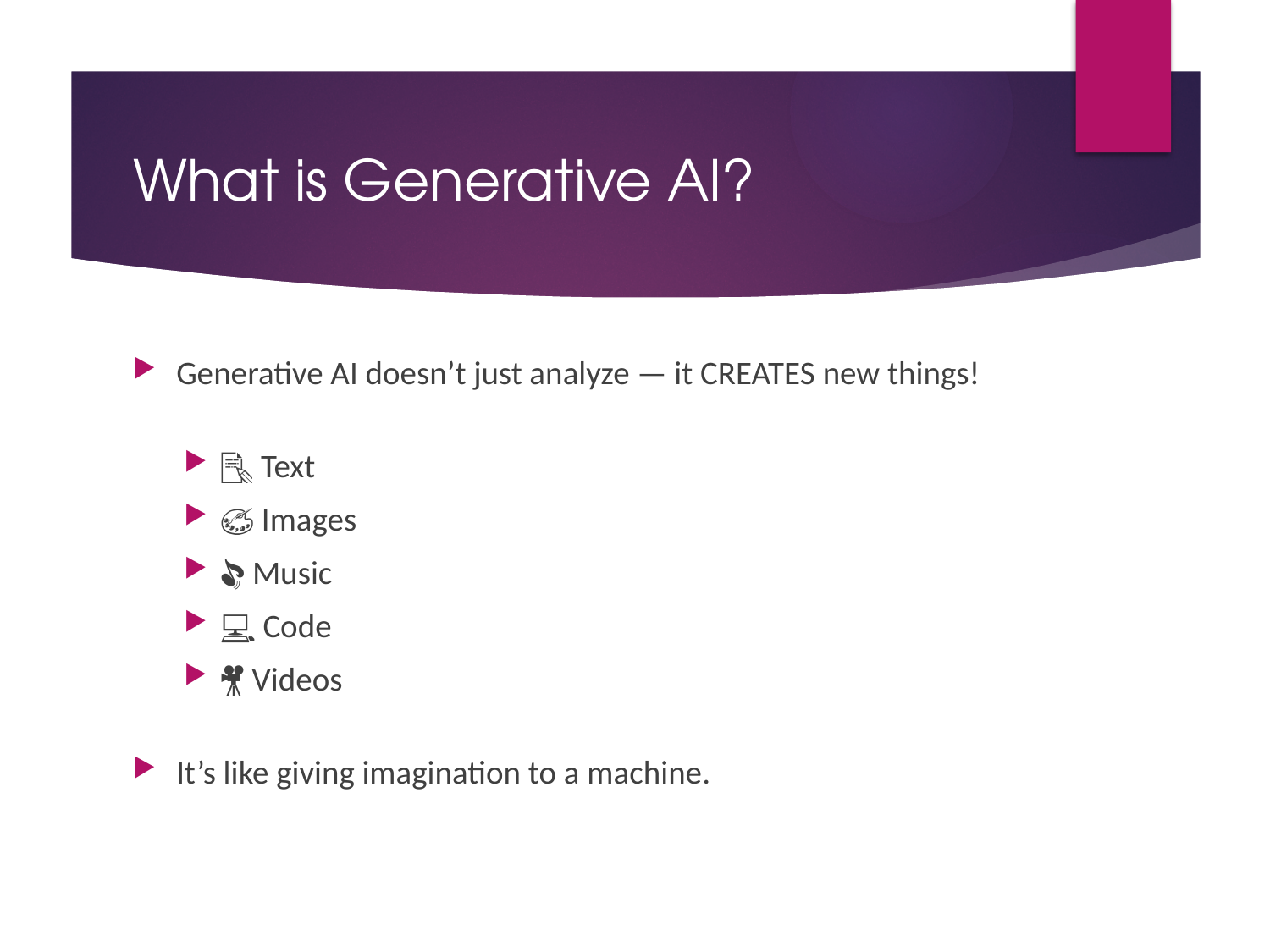

# What is Generative AI?
Generative AI doesn’t just analyze — it CREATES new things!
📝 Text
🎨 Images
🎵 Music
💻 Code
🎥 Videos
It’s like giving imagination to a machine.